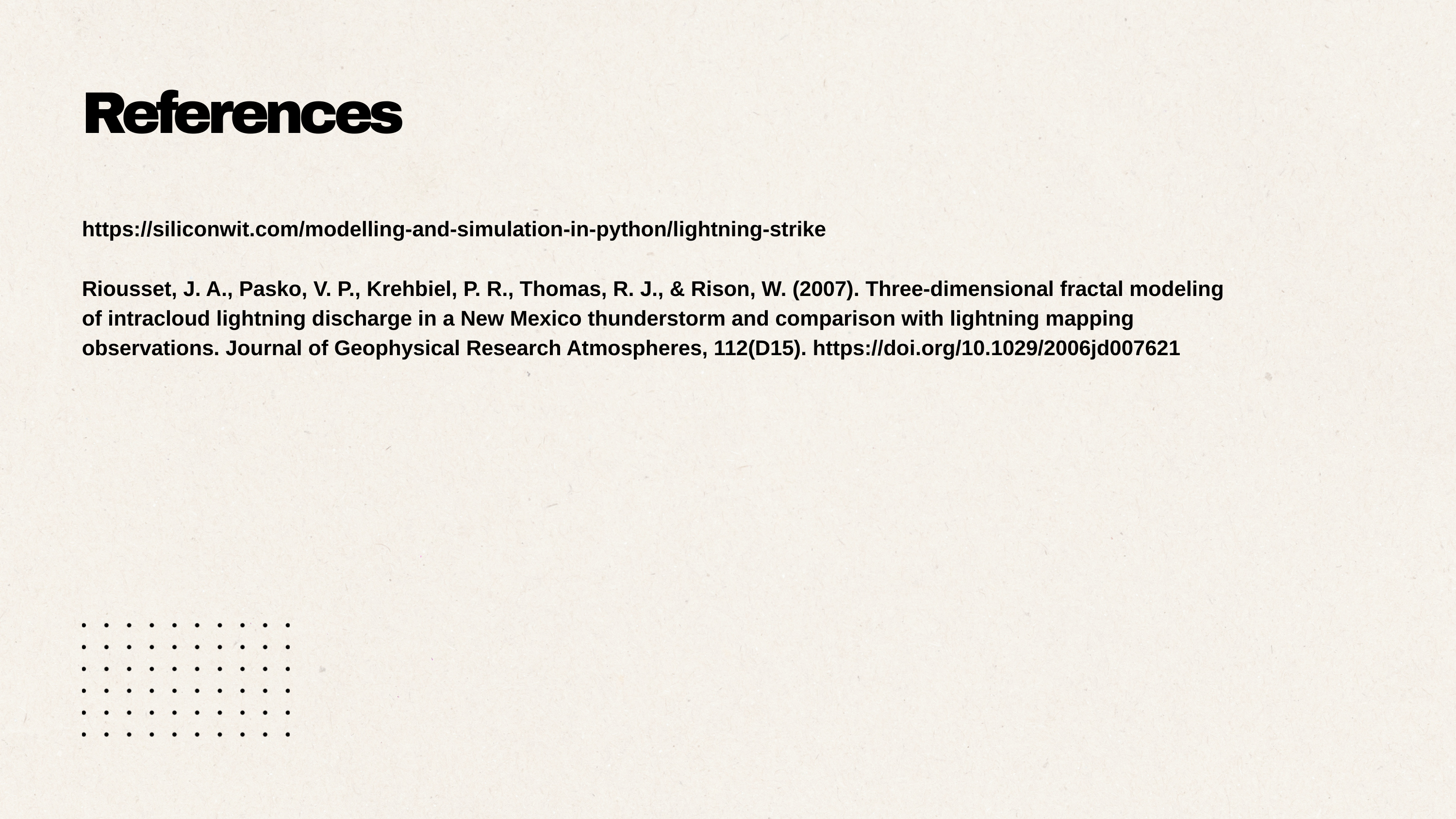

References
https://siliconwit.com/modelling-and-simulation-in-python/lightning-strike

Riousset, J. A., Pasko, V. P., Krehbiel, P. R., Thomas, R. J., & Rison, W. (2007). Three‐dimensional fractal modeling of intracloud lightning discharge in a New Mexico thunderstorm and comparison with lightning mapping observations. Journal of Geophysical Research Atmospheres, 112(D15). https://doi.org/10.1029/2006jd007621